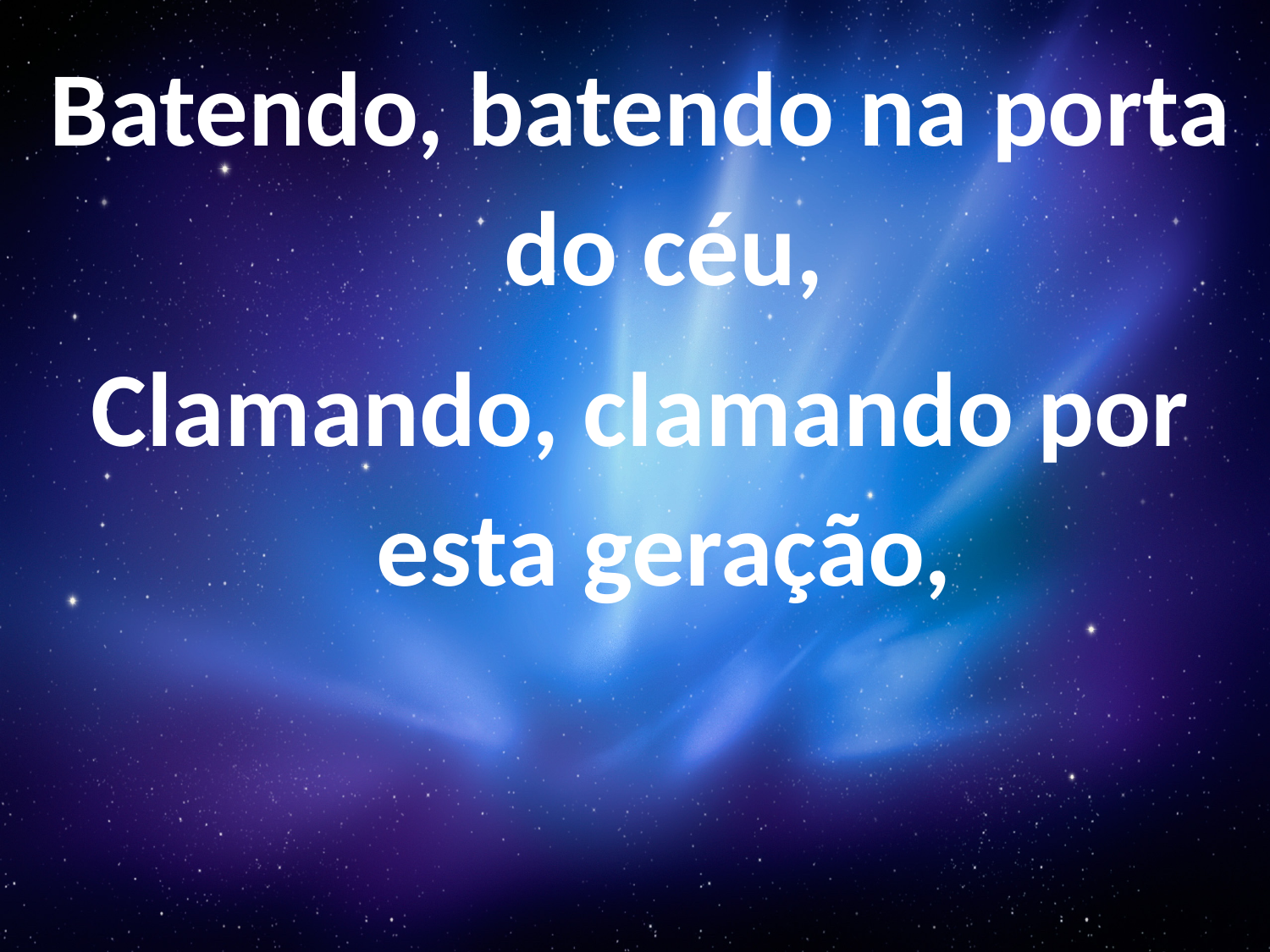

Batendo, batendo na porta do céu,
Clamando, clamando por esta geração,